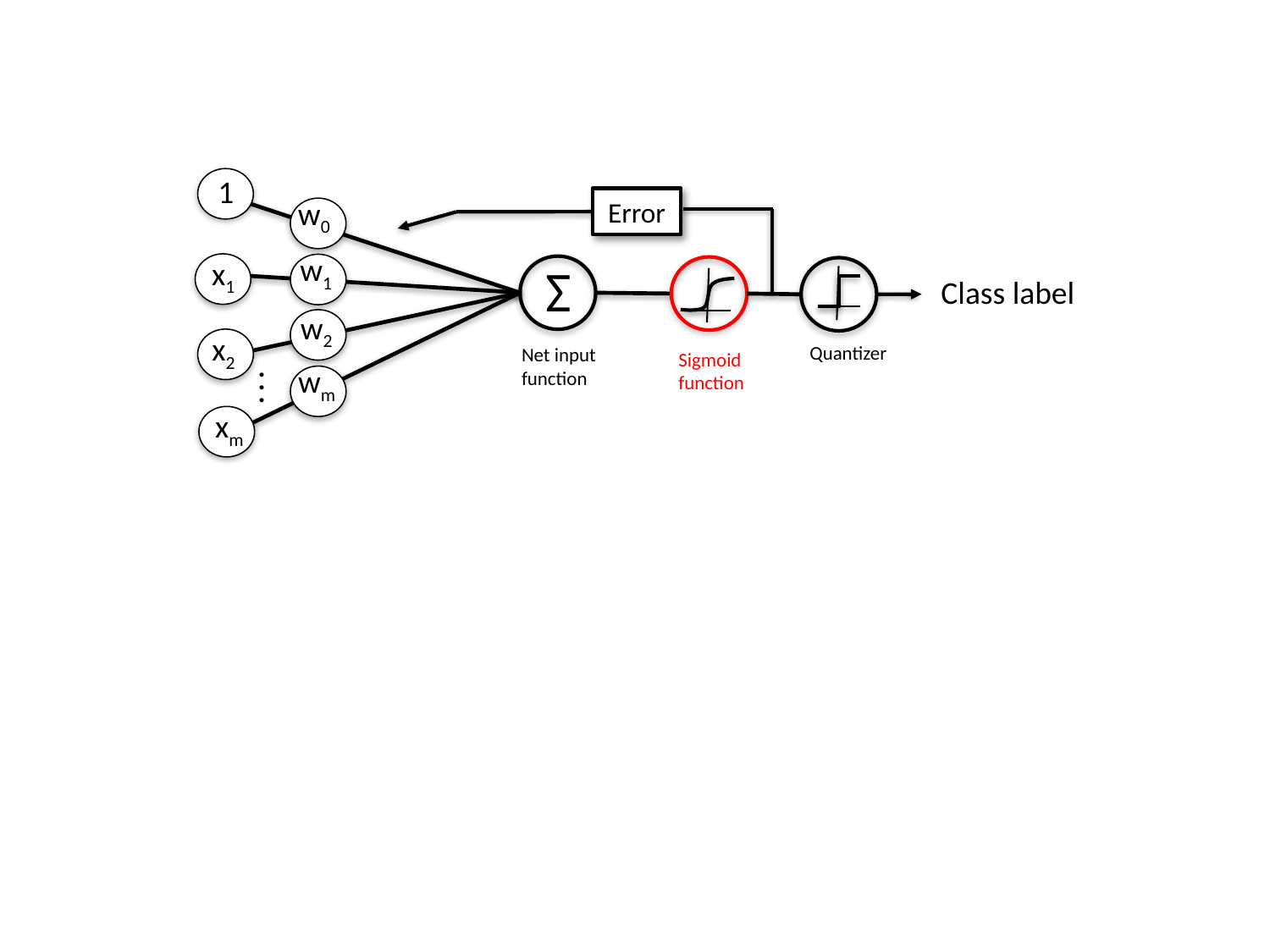

1

w0
Error

w1
x1
Σ

Class label

w2

x2

Quantizer
Net input function
Sigmoid
function
wm
.
.
.

xm